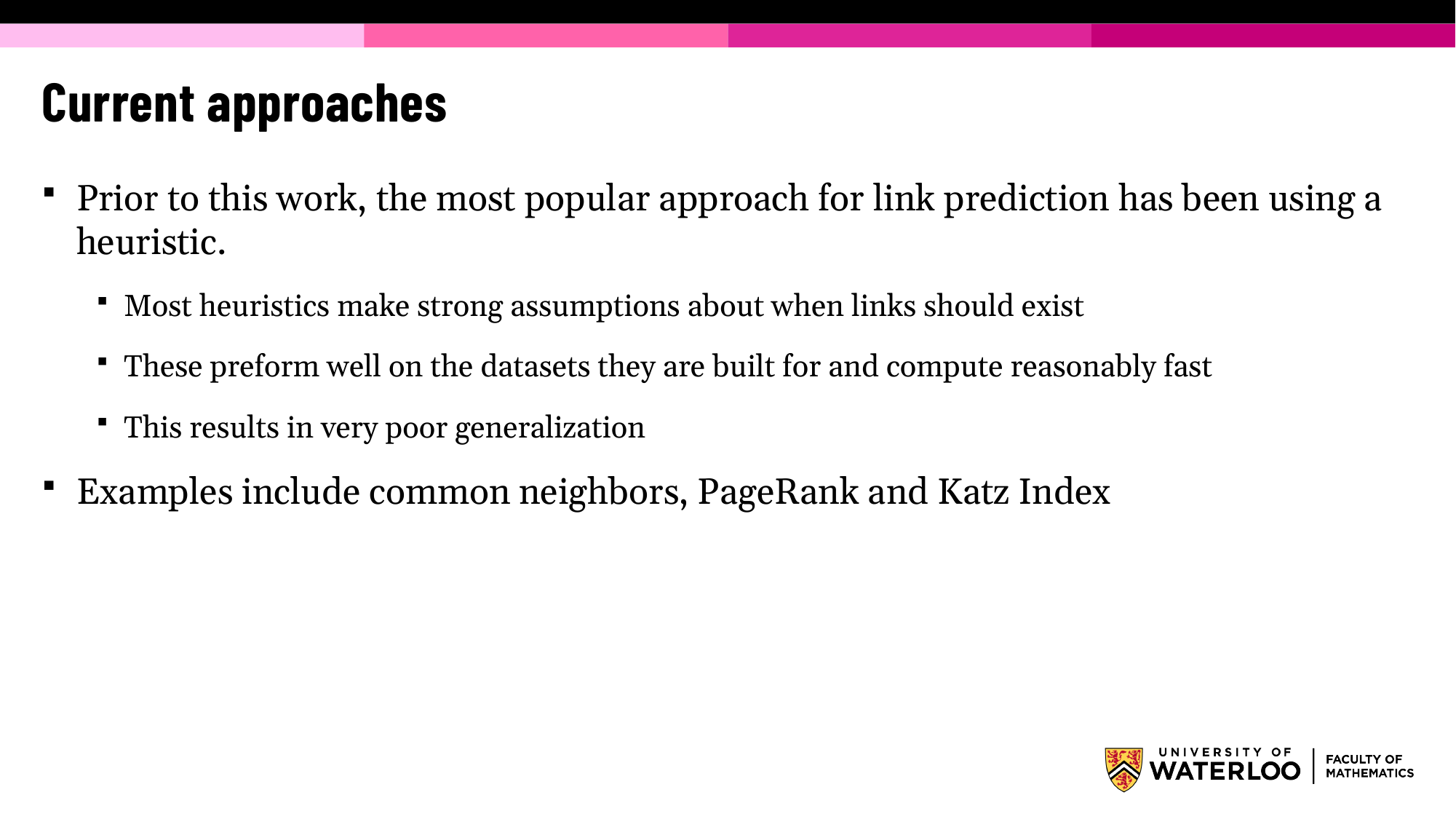

# Current approaches
Prior to this work, the most popular approach for link prediction has been using a heuristic.
Most heuristics make strong assumptions about when links should exist
These preform well on the datasets they are built for and compute reasonably fast
This results in very poor generalization
Examples include common neighbors, PageRank and Katz Index